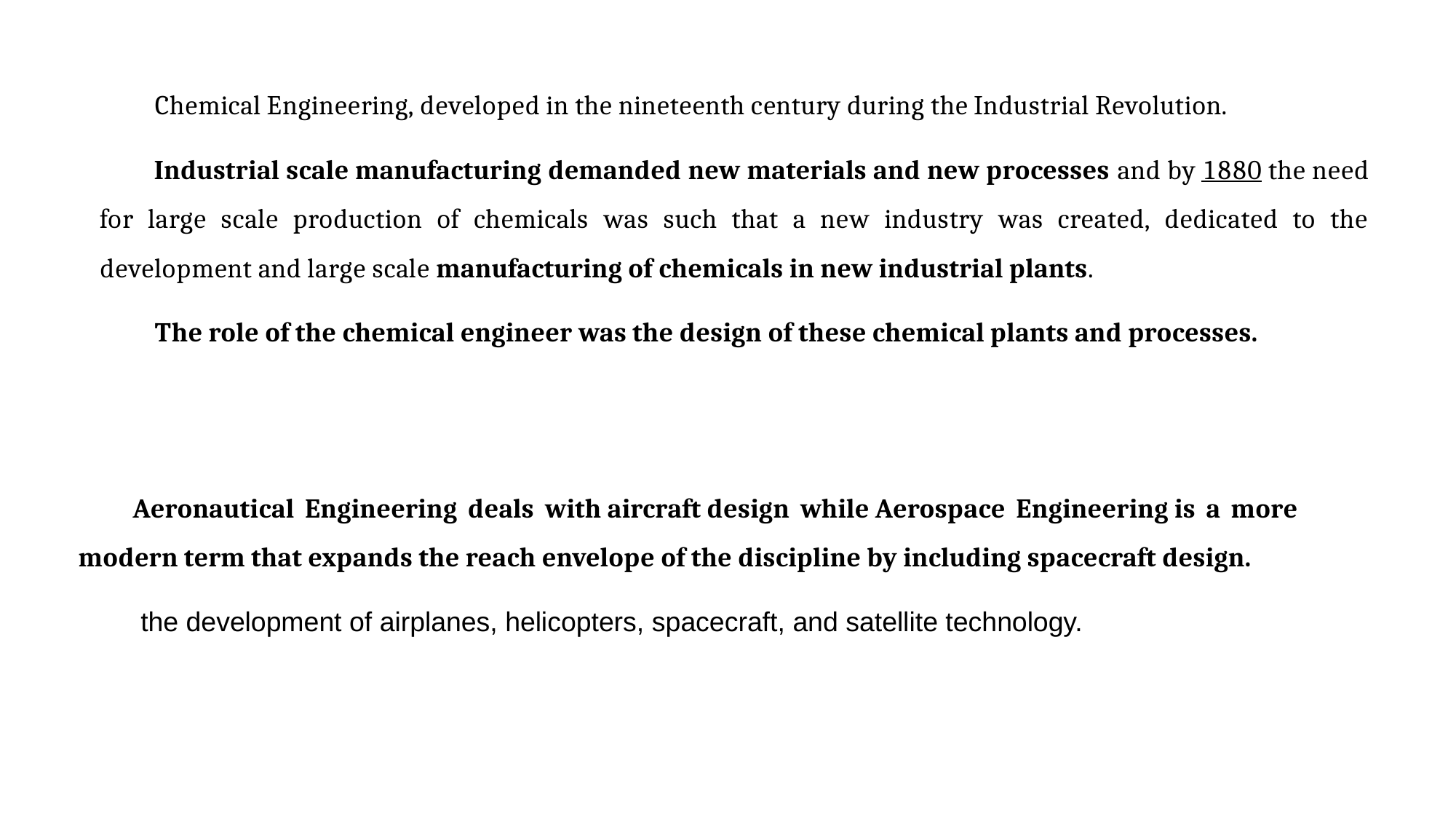

Chemical Engineering, developed in the nineteenth century during the Industrial Revolution.
Industrial scale manufacturing demanded new materials and new processes and by 1880 the need for large scale production of chemicals was such that a new industry was created, dedicated to the development and large scale manufacturing of chemicals in new industrial plants.
The role of the chemical engineer was the design of these chemical plants and processes.
Aeronautical Engineering deals with aircraft design while Aerospace Engineering is a more modern term that expands the reach envelope of the discipline by including spacecraft design.
 the development of airplanes, helicopters, spacecraft, and satellite technology.